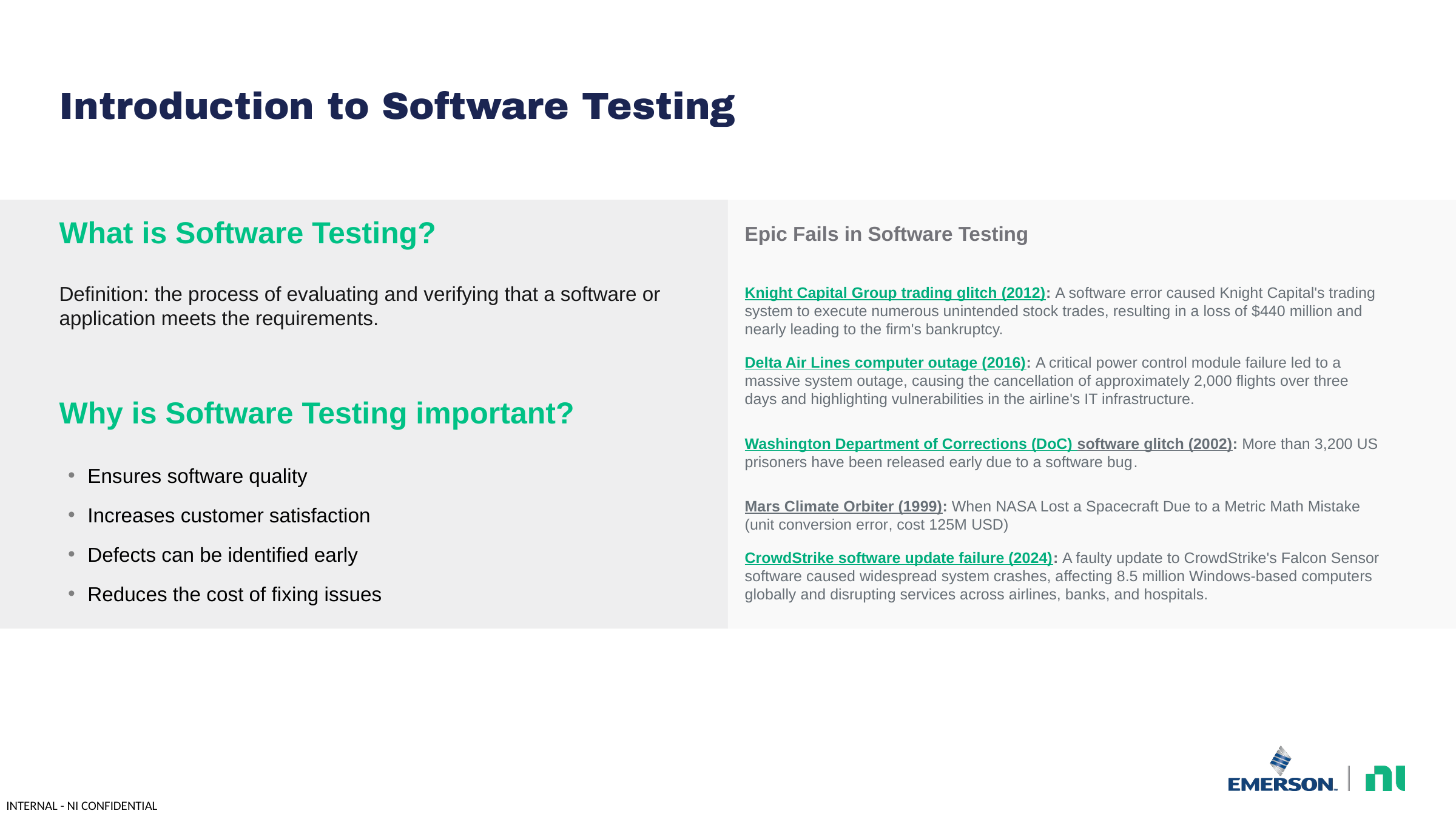

# Introduction to Software Testing

Epic Fails in Software Testing
Knight Capital Group trading glitch (2012): A software error caused Knight Capital's trading system to execute numerous unintended stock trades, resulting in a loss of $440 million and nearly leading to the firm's bankruptcy.
Delta Air Lines computer outage (2016): A critical power control module failure led to a massive system outage, causing the cancellation of approximately 2,000 flights over three days and highlighting vulnerabilities in the airline's IT infrastructure.
Washington Department of Corrections (DoC) software glitch (2002): More than 3,200 US prisoners have been released early due to a software bug.
Mars Climate Orbiter (1999): When NASA Lost a Spacecraft Due to a Metric Math Mistake (unit conversion error, cost 125M USD)
CrowdStrike software update failure (2024): A faulty update to CrowdStrike's Falcon Sensor software caused widespread system crashes, affecting 8.5 million Windows-based computers globally and disrupting services across airlines, banks, and hospitals.

What is Software Testing?
Definition: the process of evaluating and verifying that a software or application meets the requirements.
Why is Software Testing important?
Ensures software quality
Increases customer satisfaction
Defects can be identified early
Reduces the cost of fixing issues